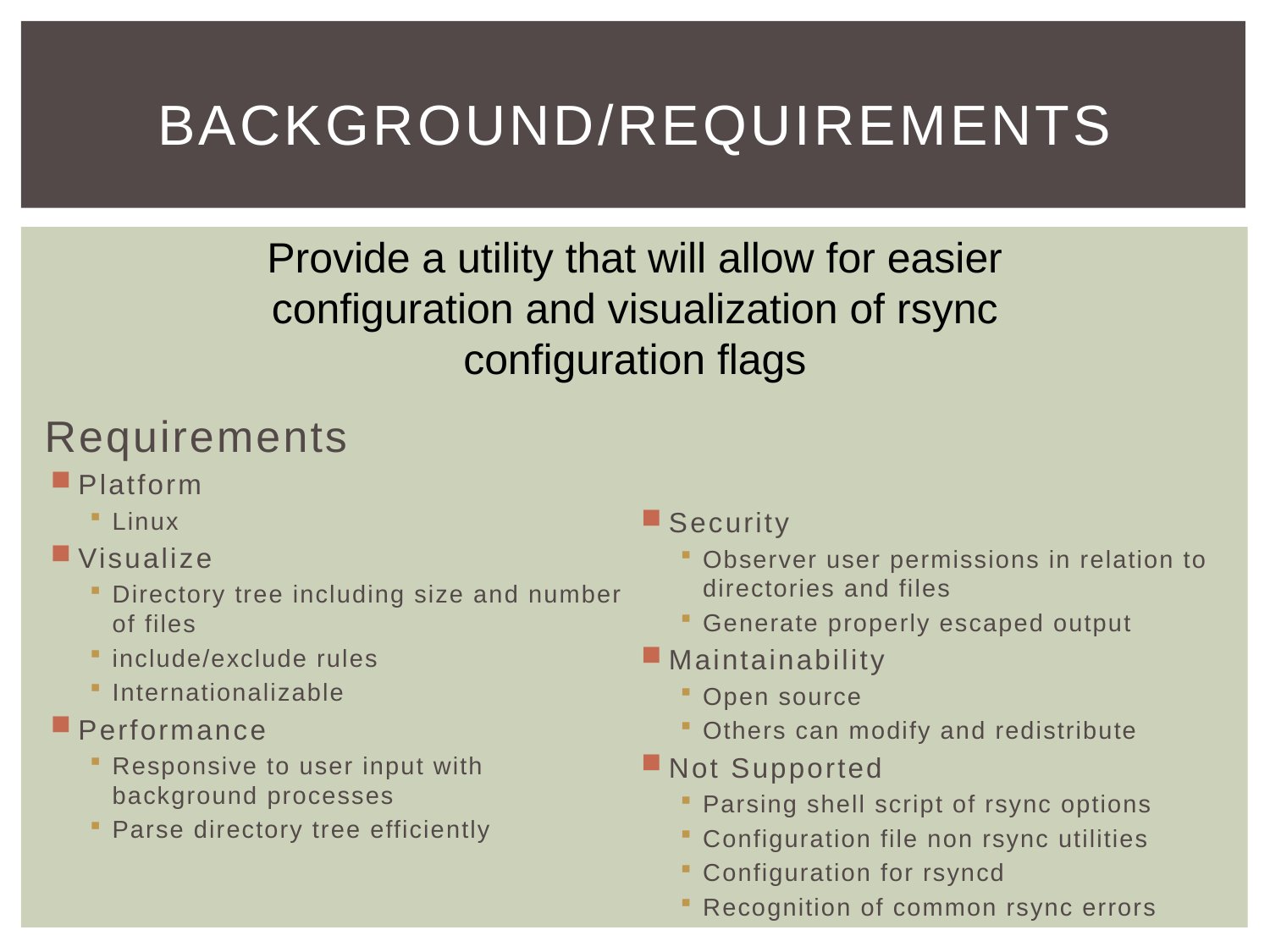

# Background/Requirements
Provide a utility that will allow for easier configuration and visualization of rsync configuration flags
Requirements
Platform
Linux
Visualize
Directory tree including size and number of files
include/exclude rules
Internationalizable
Performance
Responsive to user input with background processes
Parse directory tree efficiently

Security
Observer user permissions in relation to directories and files
Generate properly escaped output
Maintainability
Open source
Others can modify and redistribute
Not Supported
Parsing shell script of rsync options
Configuration file non rsync utilities
Configuration for rsyncd
Recognition of common rsync errors